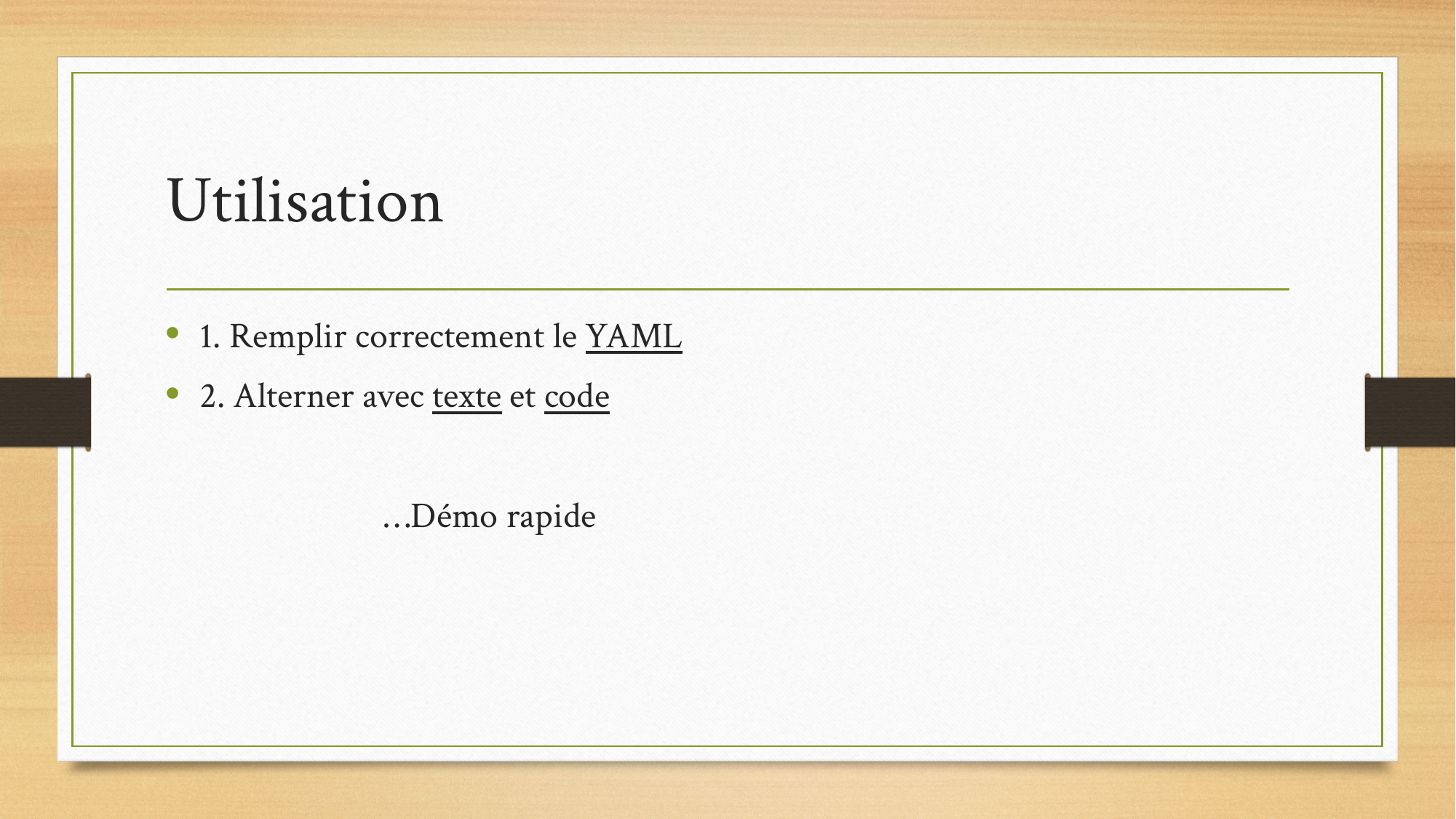

# Utilisation
1. Remplir correctement le YAML
2. Alterner avec texte et code

		…Démo rapide